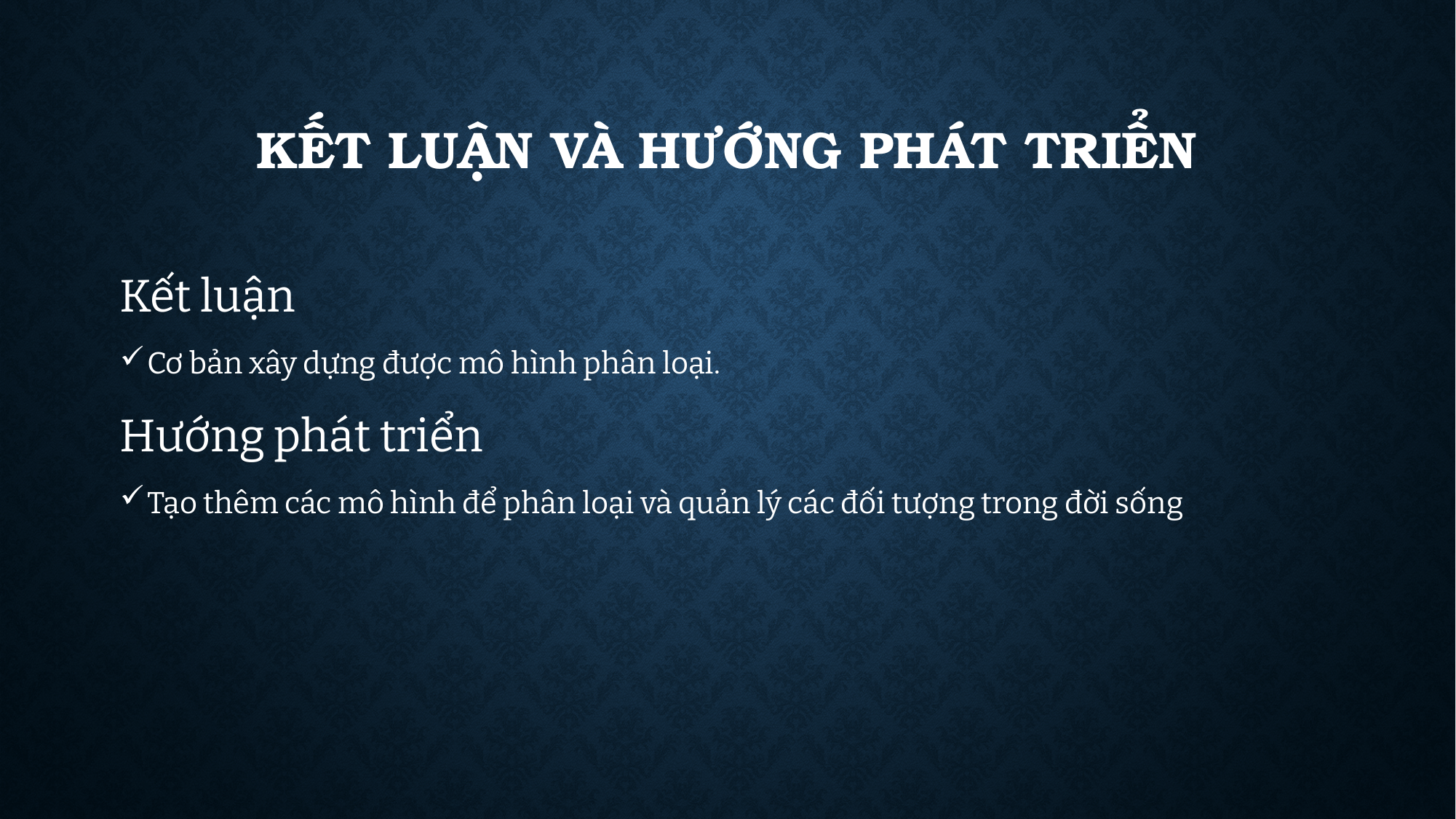

# Kết luận và hướng phát triển
Kết luận
Cơ bản xây dựng được mô hình phân loại.
Hướng phát triển
Tạo thêm các mô hình để phân loại và quản lý các đối tượng trong đời sống